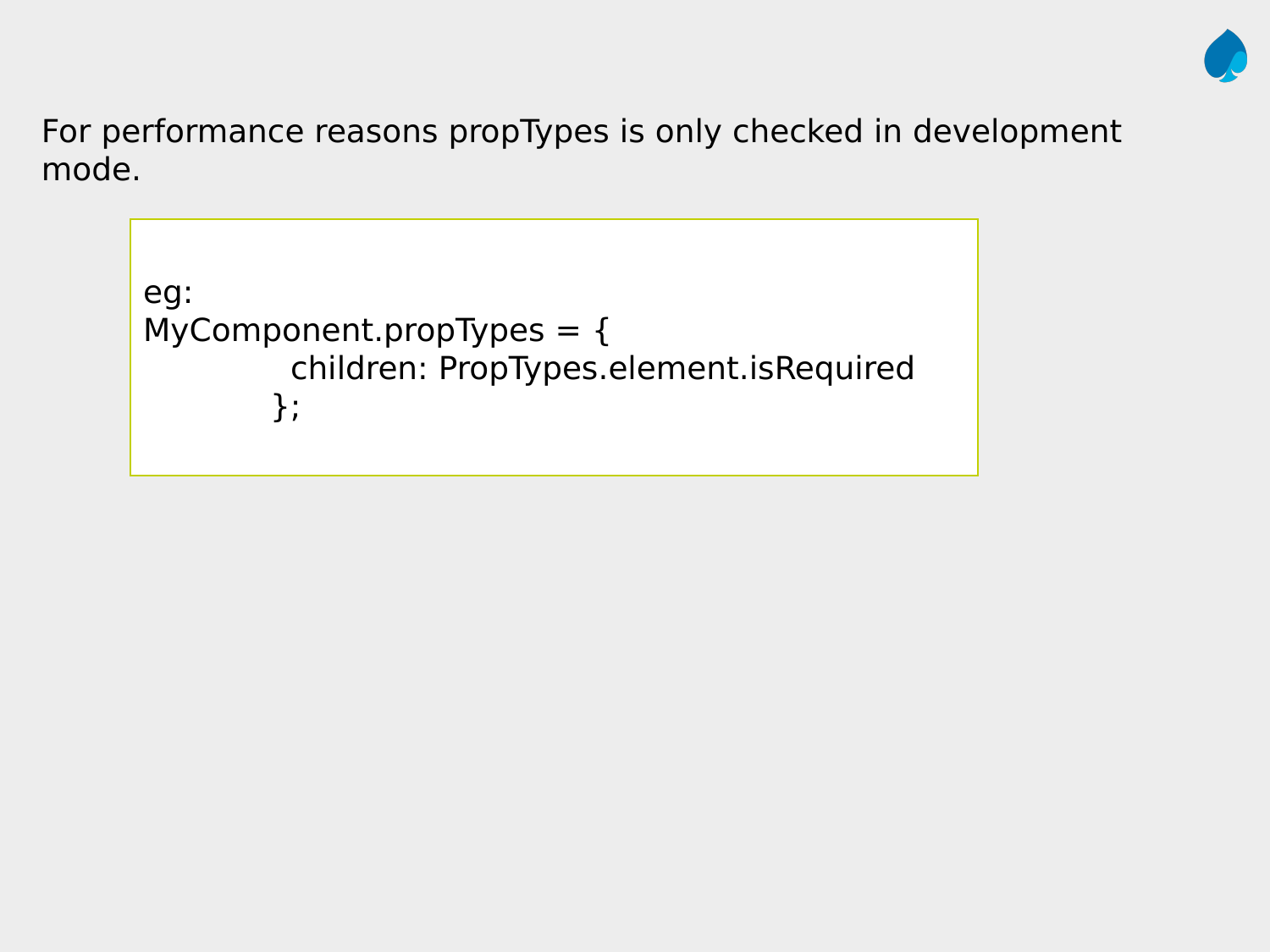

For performance reasons propTypes is only checked in development mode.

eg:
MyComponent.propTypes = {
	  children: PropTypes.element.isRequired
	};